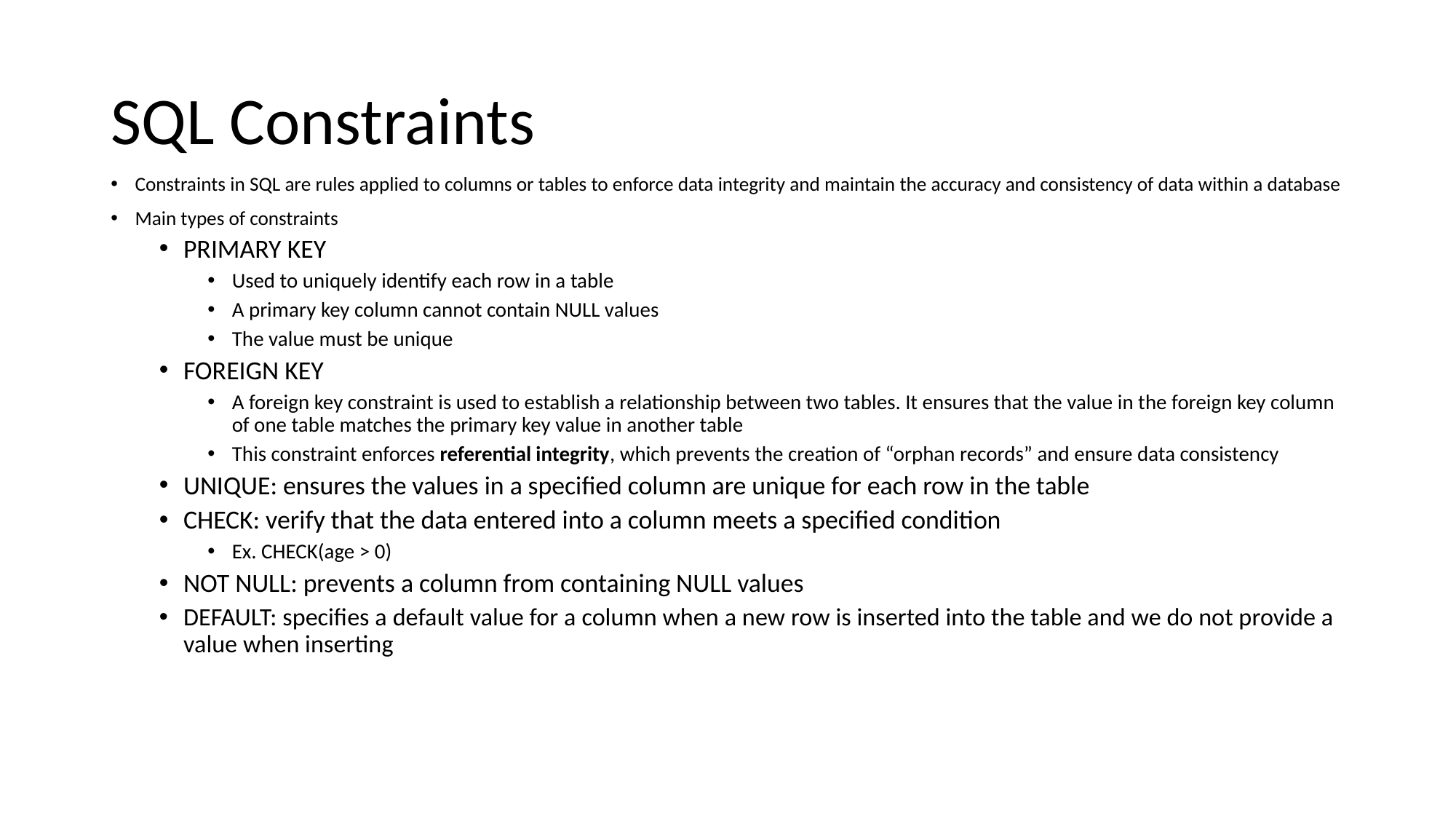

# SQL Constraints
Constraints in SQL are rules applied to columns or tables to enforce data integrity and maintain the accuracy and consistency of data within a database
Main types of constraints
PRIMARY KEY
Used to uniquely identify each row in a table
A primary key column cannot contain NULL values
The value must be unique
FOREIGN KEY
A foreign key constraint is used to establish a relationship between two tables. It ensures that the value in the foreign key column of one table matches the primary key value in another table
This constraint enforces referential integrity, which prevents the creation of “orphan records” and ensure data consistency
UNIQUE: ensures the values in a specified column are unique for each row in the table
CHECK: verify that the data entered into a column meets a specified condition
Ex. CHECK(age > 0)
NOT NULL: prevents a column from containing NULL values
DEFAULT: specifies a default value for a column when a new row is inserted into the table and we do not provide a value when inserting